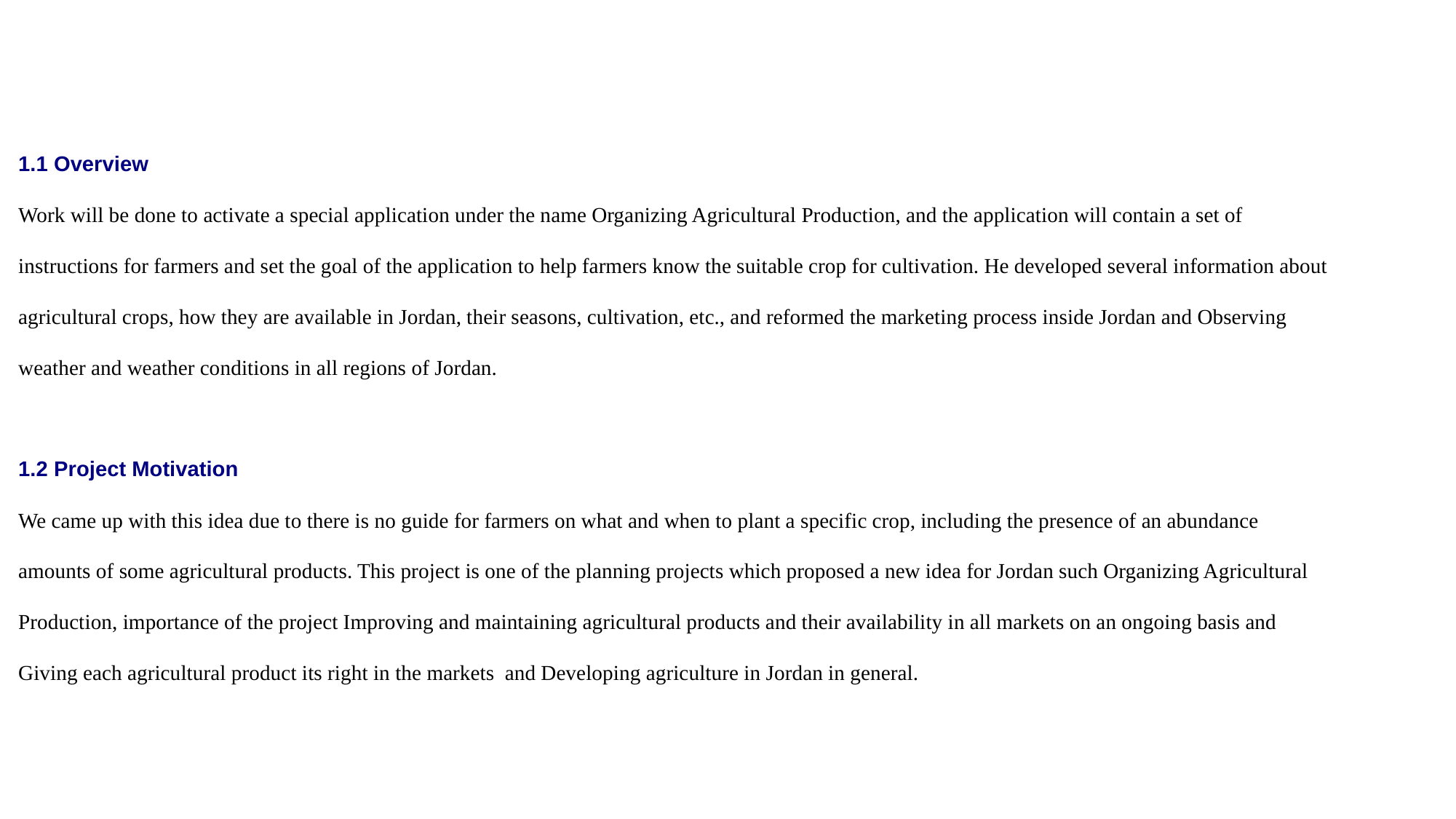

# 1.1 Overview Work will be done to activate a special application under the name Organizing Agricultural Production, and the application will contain a set of instructions for farmers and set the goal of the application to help farmers know the suitable crop for cultivation. He developed several information about agricultural crops, how they are available in Jordan, their seasons, cultivation, etc., and reformed the marketing process inside Jordan and Observing weather and weather conditions in all regions of Jordan.   1.2 Project Motivation We came up with this idea due to there is no guide for farmers on what and when to plant a specific crop, including the presence of an abundance amounts of some agricultural products. This project is one of the planning projects which proposed a new idea for Jordan such Organizing Agricultural Production, importance of the project Improving and maintaining agricultural products and their availability in all markets on an ongoing basis and Giving each agricultural product its right in the markets  and Developing agriculture in Jordan in general.